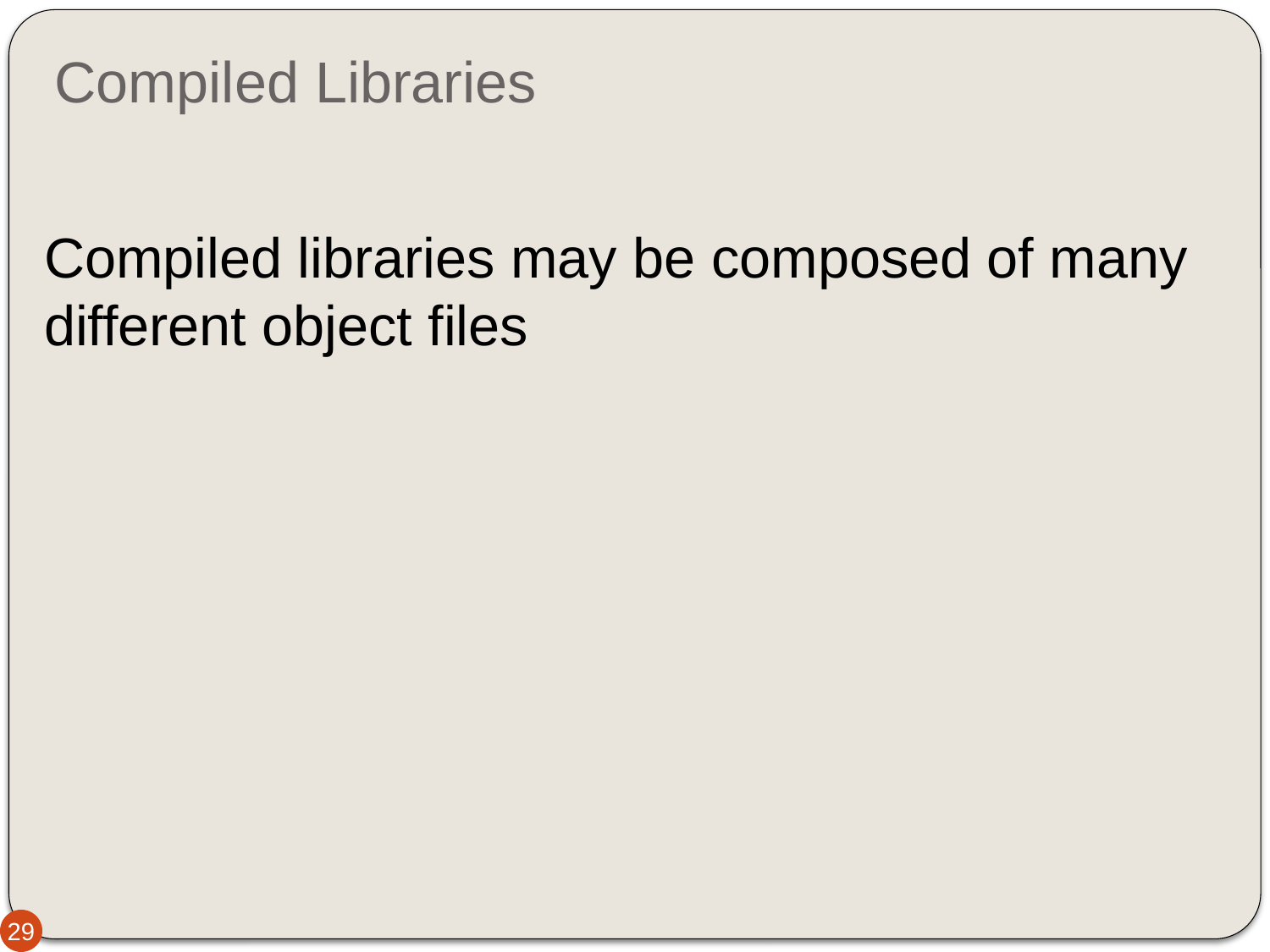

# Compiled Libraries

Compiled libraries may be composed of many different object files
29